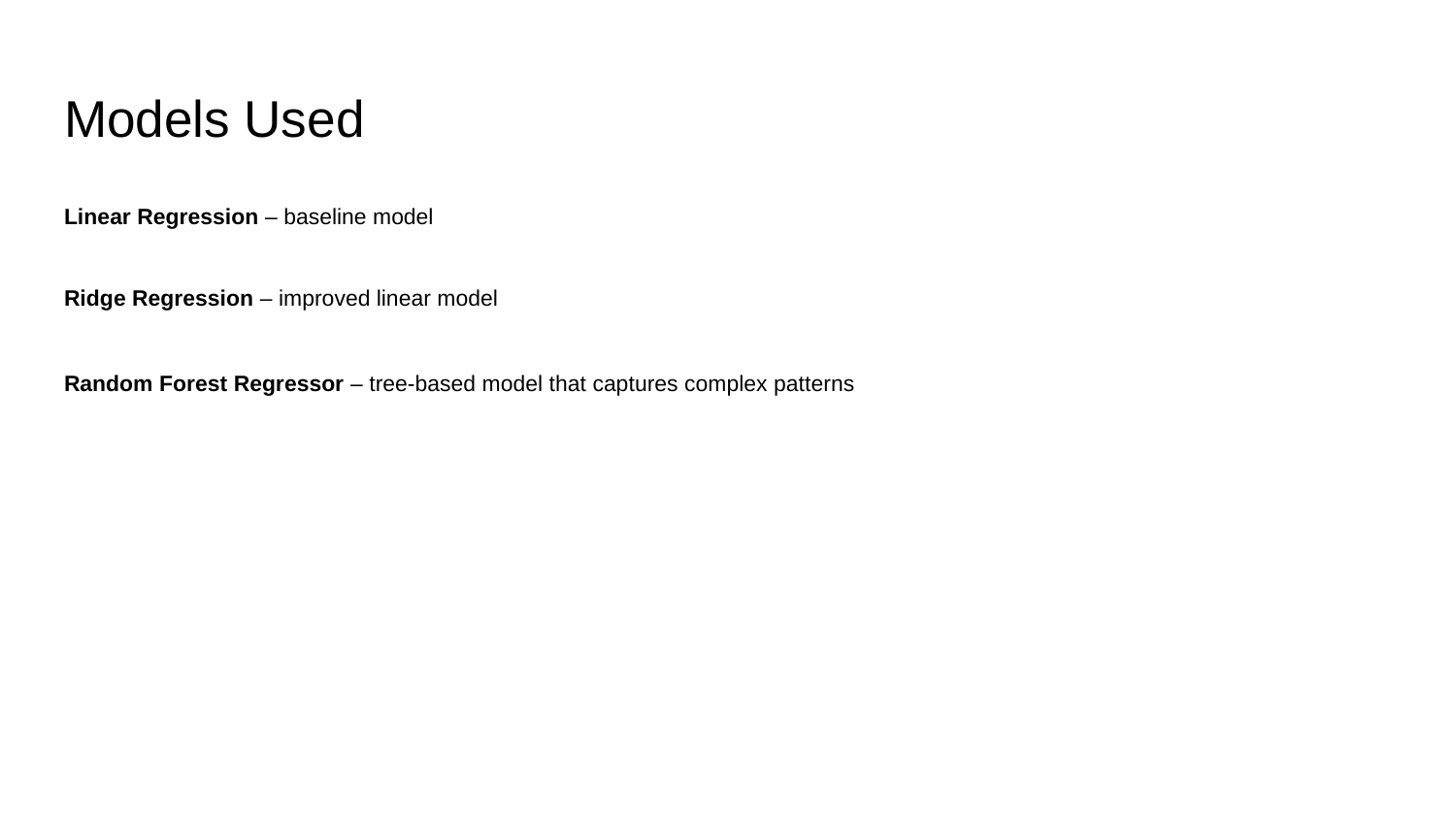

# Models Used
Linear Regression – baseline model
Ridge Regression – improved linear model
Random Forest Regressor – tree-based model that captures complex patterns